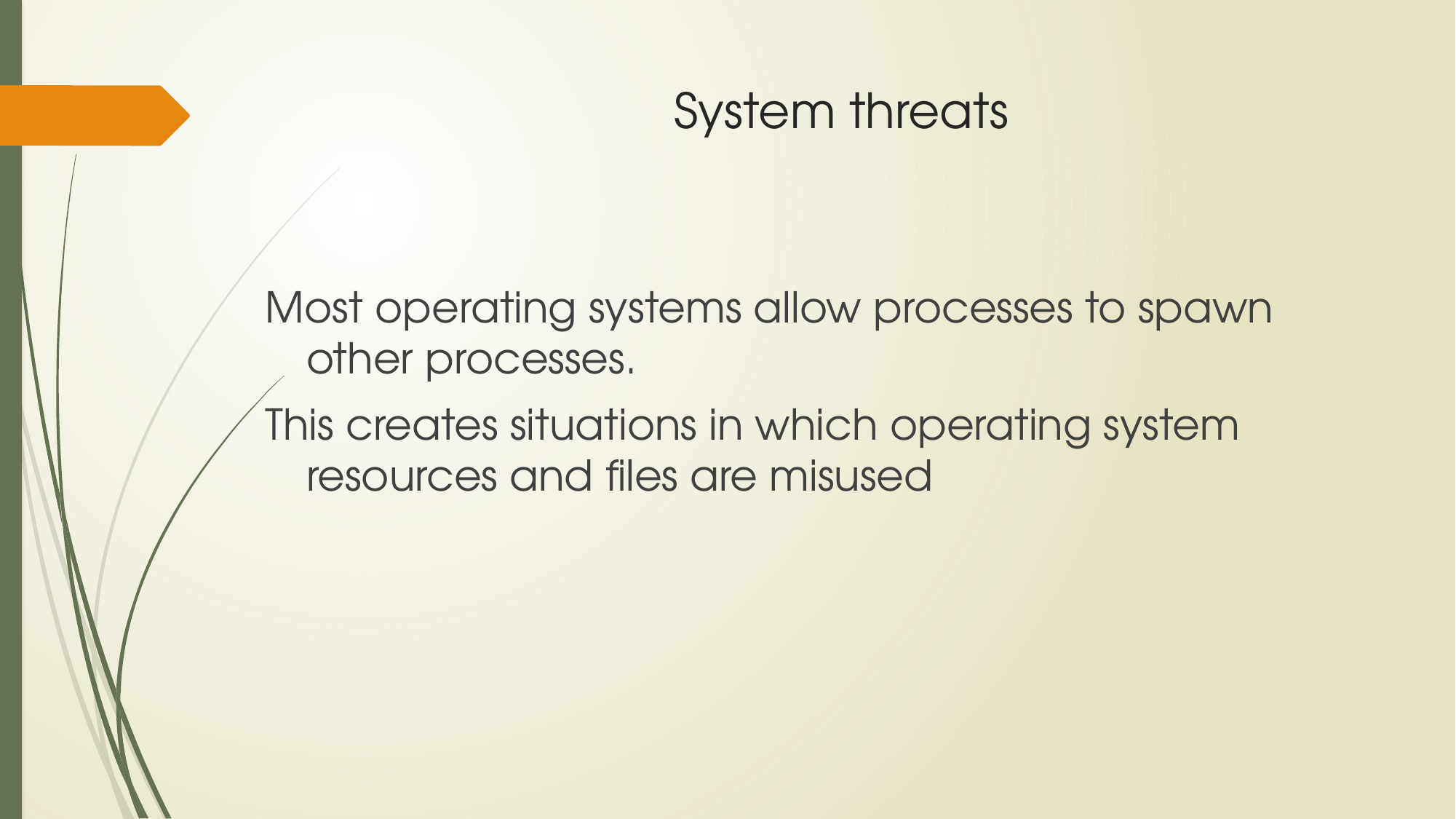

# System threats

Most operating systems allow processes to spawn other processes.
This creates situations in which operating system resources and files are misused